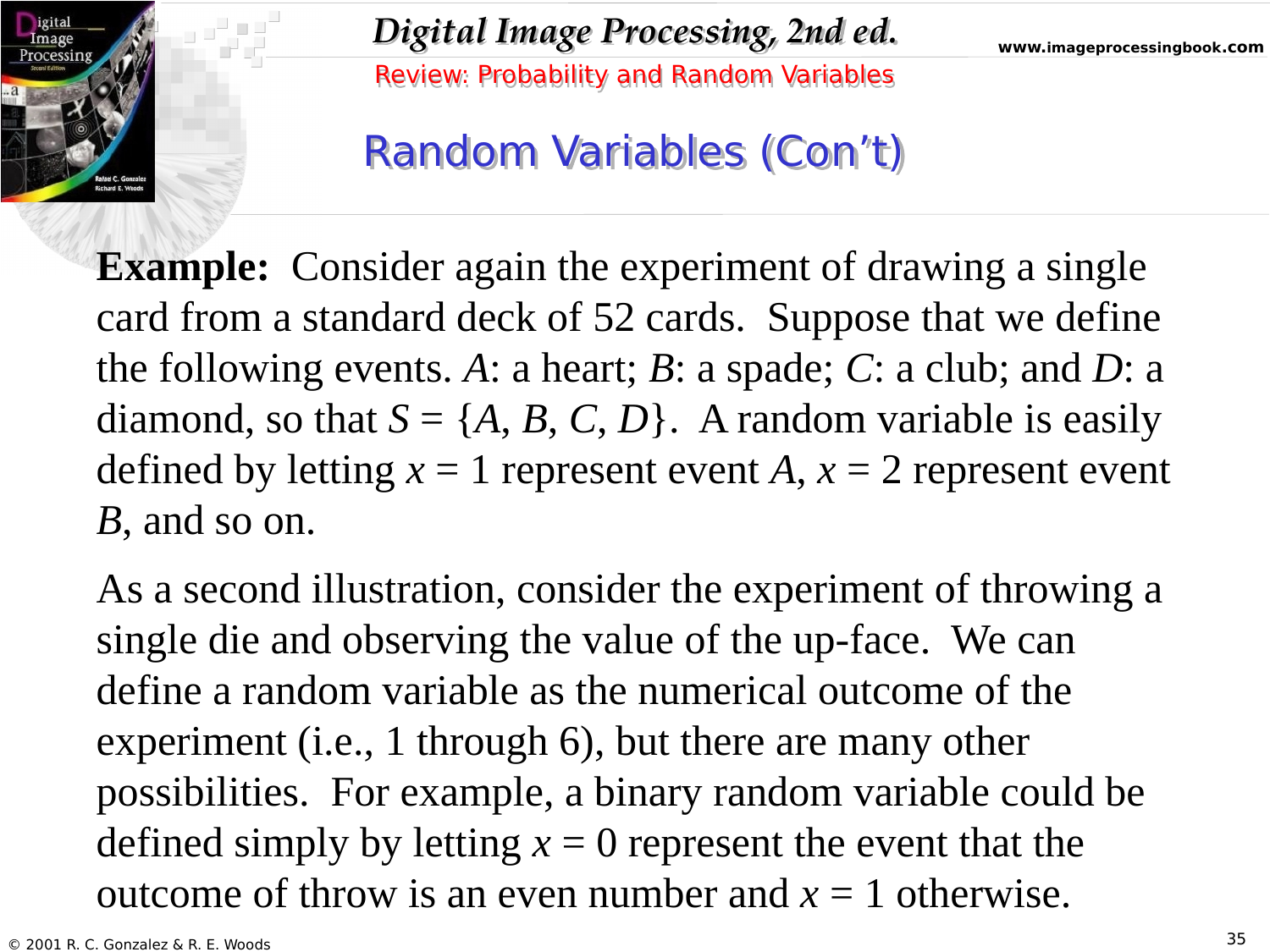

Review: Probability and Random Variables
Random Variables (Con’t)
Example:  Consider again the experiment of drawing a single card from a standard deck of 52 cards.  Suppose that we define the following events. A: a heart; B: a spade; C: a club; and D: a diamond, so that S = {A, B, C, D}.  A random variable is easily defined by letting x = 1 represent event A, x = 2 represent event B, and so on.
As a second illustration, consider the experiment of throwing a single die and observing the value of the up-face.  We can define a random variable as the numerical outcome of the experiment (i.e., 1 through 6), but there are many other possibilities.  For example, a binary random variable could be defined simply by letting x = 0 represent the event that the outcome of throw is an even number and x = 1 otherwise.
35